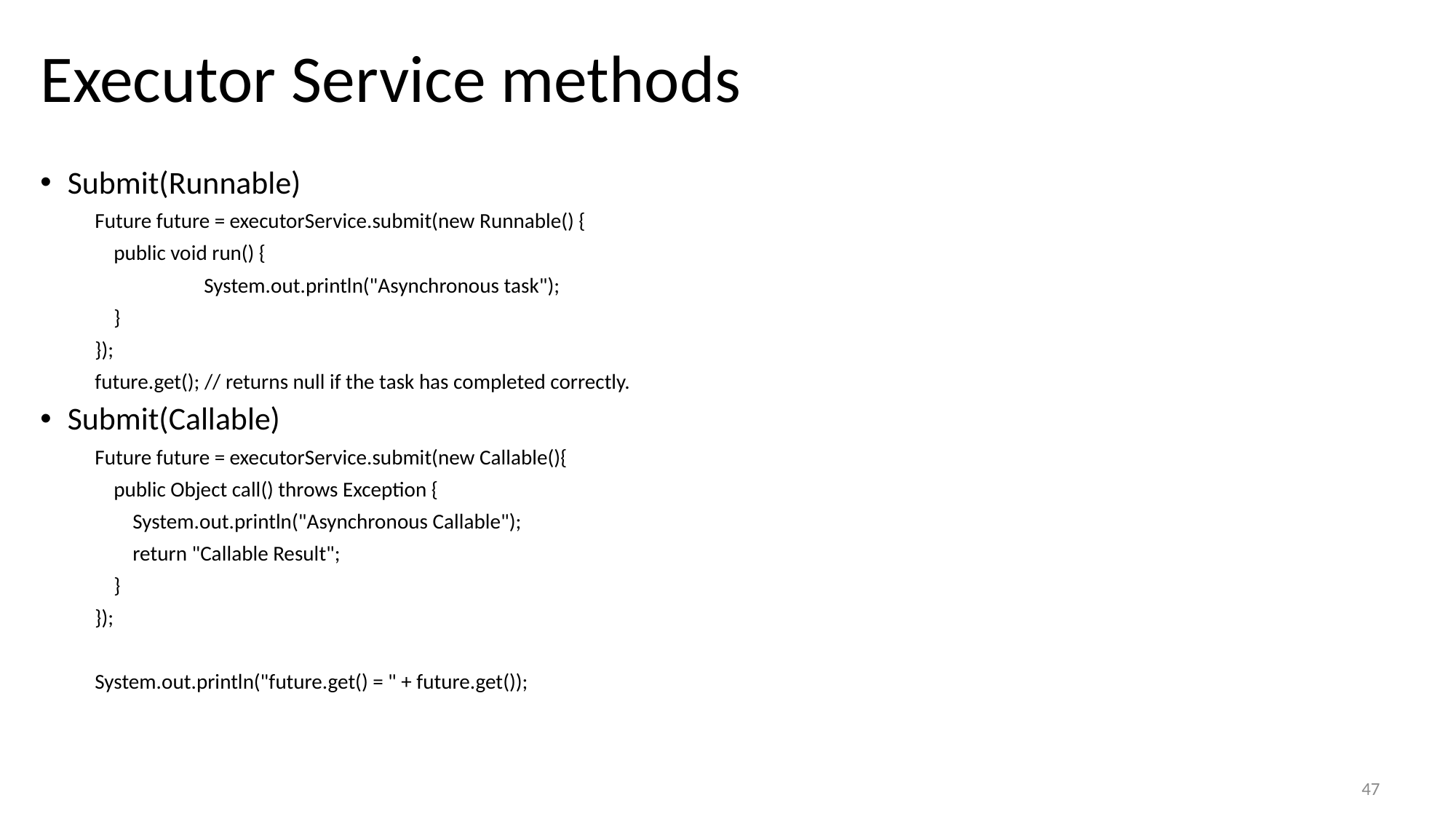

# Executor Service methods
Submit(Runnable)
Future future = executorService.submit(new Runnable() {
    public void run() {
	System.out.println("Asynchronous task");
    }
});
future.get(); // returns null if the task has completed correctly.
Submit(Callable)
Future future = executorService.submit(new Callable(){
    public Object call() throws Exception {
        System.out.println("Asynchronous Callable");
        return "Callable Result";
    }
});

System.out.println("future.get() = " + future.get());